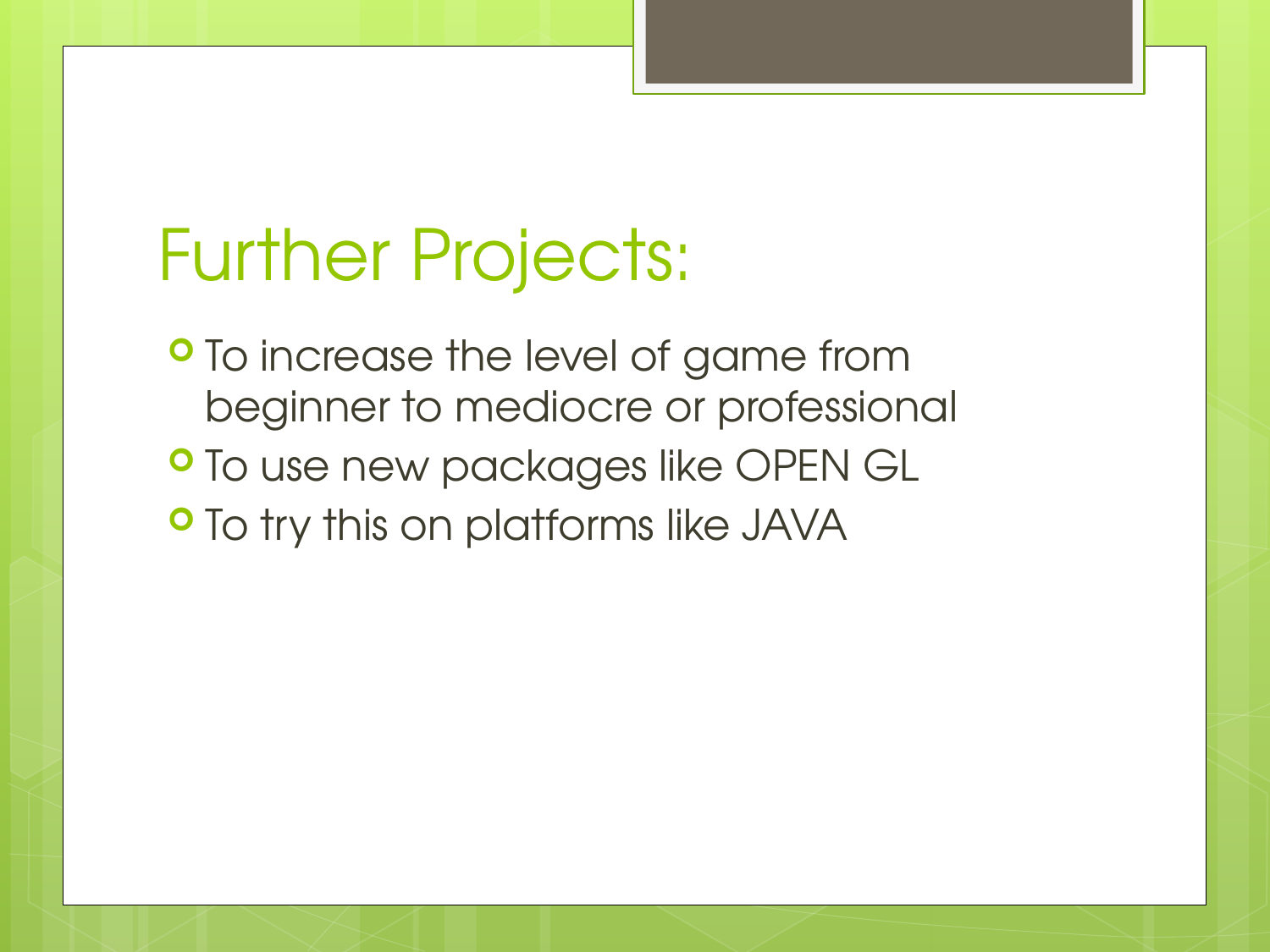

# Further Projects:
To increase the level of game from beginner to mediocre or professional
To use new packages like OPEN GL
To try this on platforms like JAVA